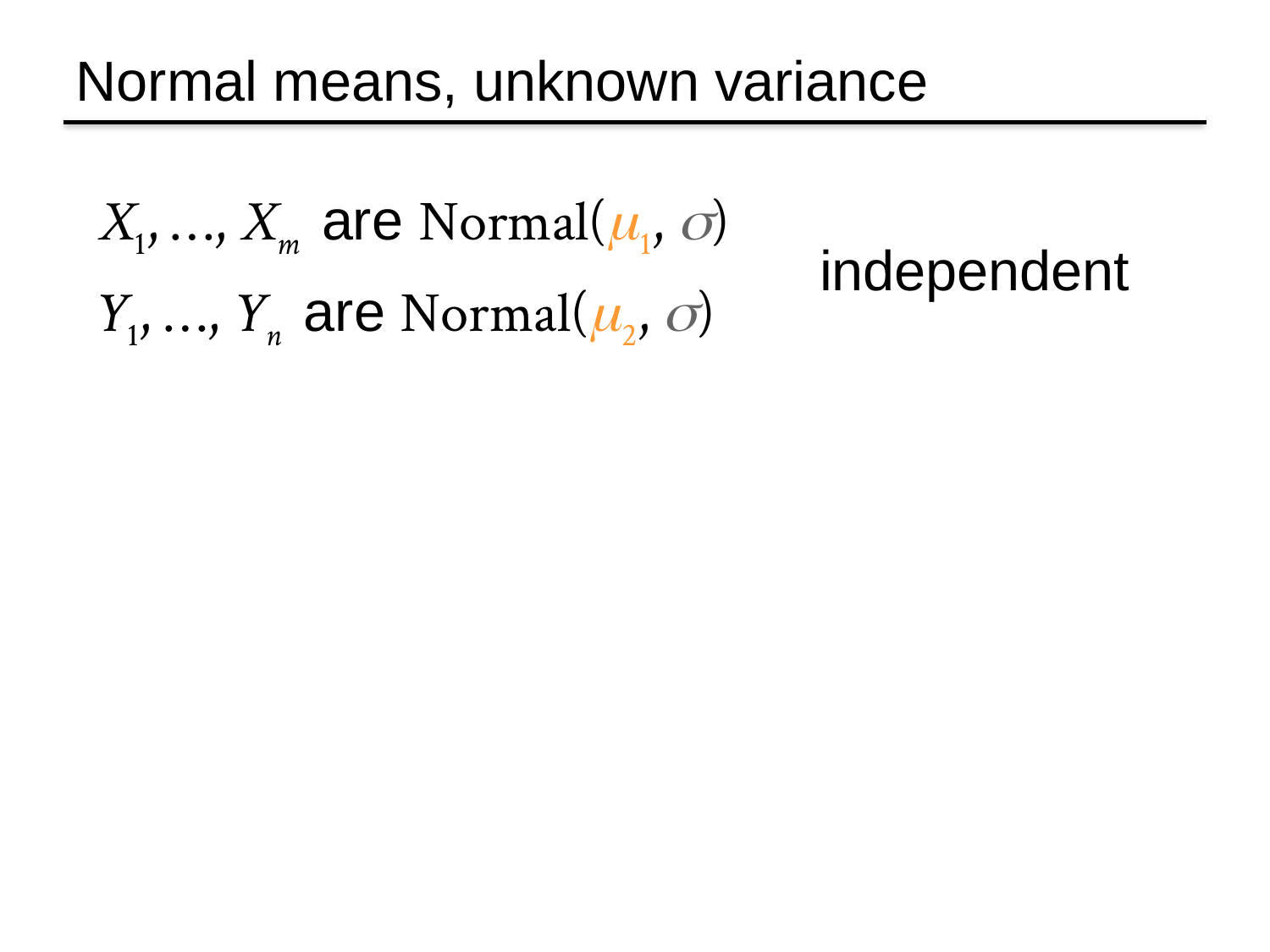

# Normal means, unknown variance
X1, …, Xm  are Normal(μ1, σ)
independent
Y1, …, Yn  are Normal(μ2, σ)